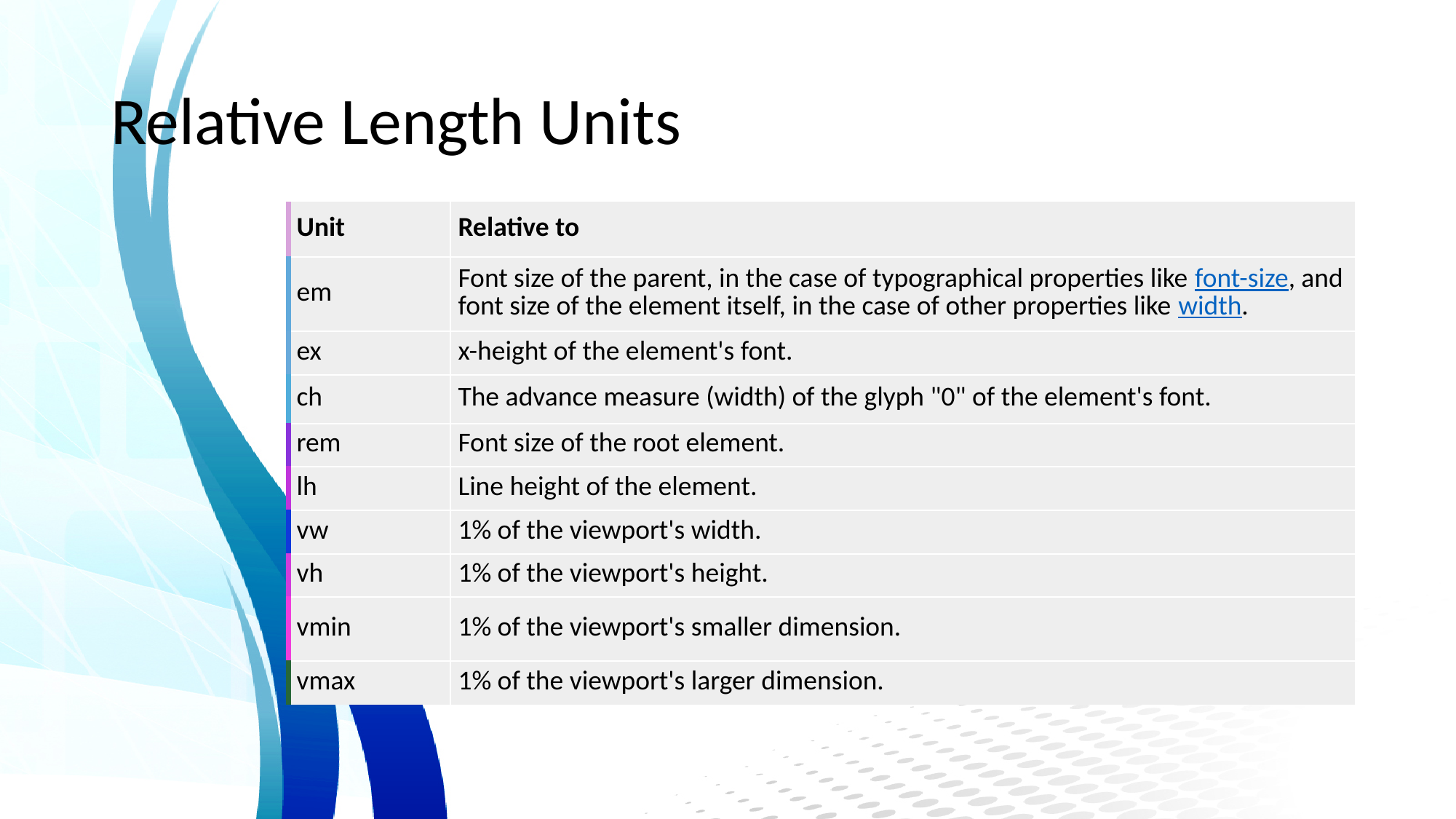

# Relative Length Units
| Unit | Relative to |
| --- | --- |
| em | Font size of the parent, in the case of typographical properties like font-size, and font size of the element itself, in the case of other properties like width. |
| ex | x-height of the element's font. |
| ch | The advance measure (width) of the glyph "0" of the element's font. |
| rem | Font size of the root element. |
| lh | Line height of the element. |
| vw | 1% of the viewport's width. |
| vh | 1% of the viewport's height. |
| vmin | 1% of the viewport's smaller dimension. |
| vmax | 1% of the viewport's larger dimension. |